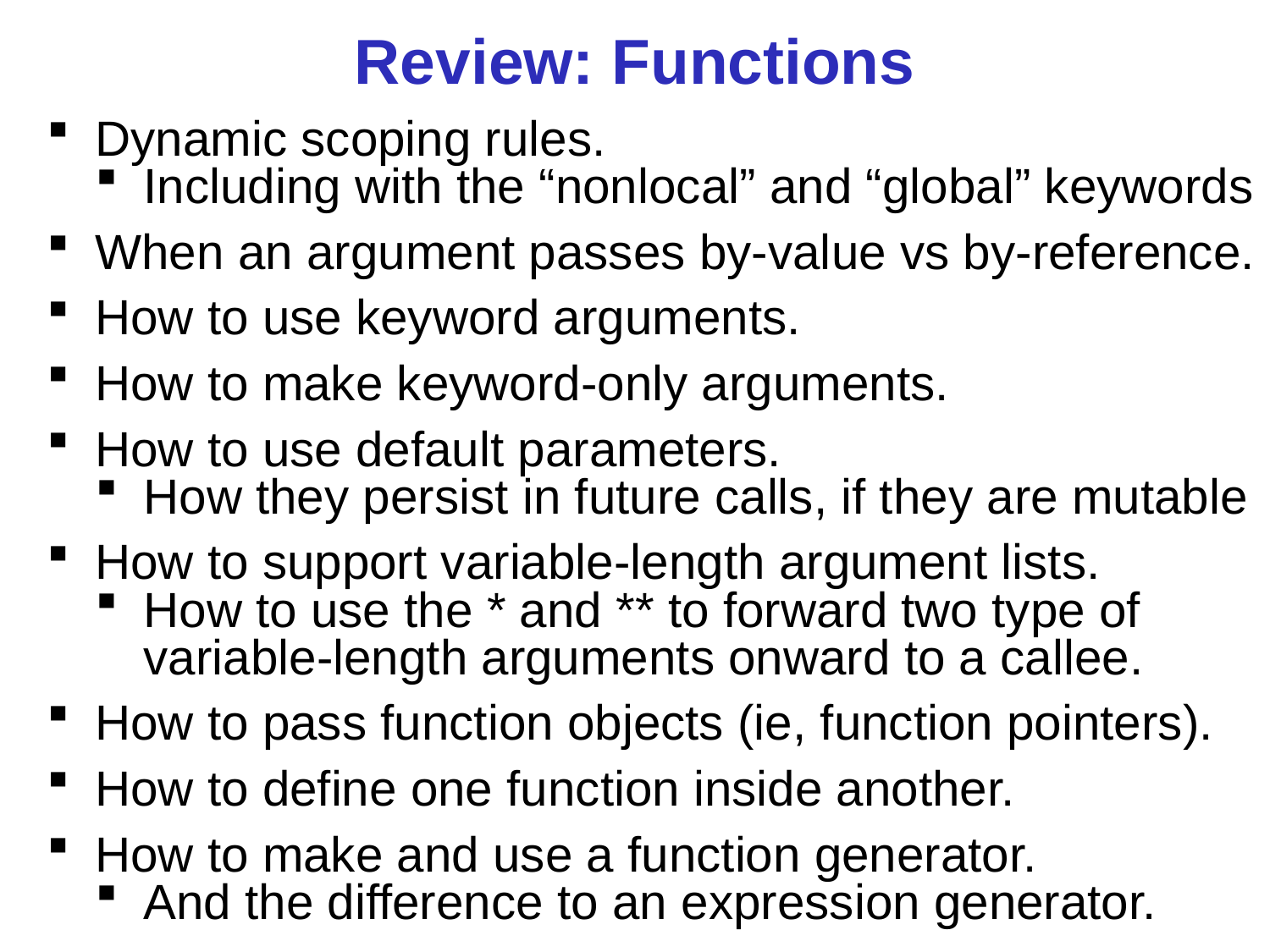

Review: Functions
Dynamic scoping rules.
Including with the “nonlocal” and “global” keywords
When an argument passes by-value vs by-reference.
How to use keyword arguments.
How to make keyword-only arguments.
How to use default parameters.
How they persist in future calls, if they are mutable
How to support variable-length argument lists.
How to use the * and ** to forward two type of variable-length arguments onward to a callee.
How to pass function objects (ie, function pointers).
How to define one function inside another.
How to make and use a function generator.
And the difference to an expression generator.